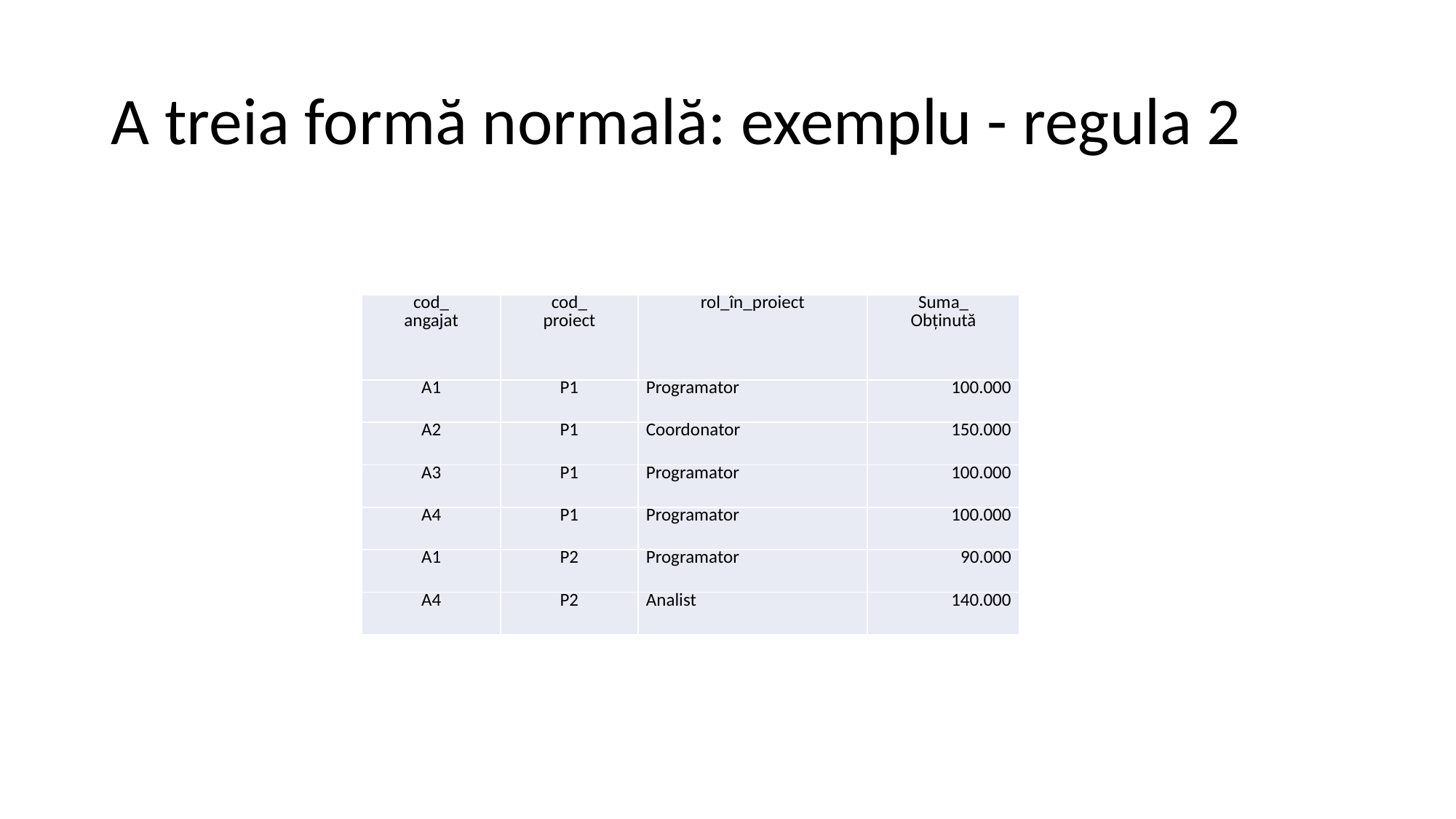

# A treia formă normală: exemplu - regula 2
| cod\_ angajat | cod\_ proiect | rol\_în\_proiect | Suma\_ Obţinută |
| --- | --- | --- | --- |
| A1 | P1 | Programator | 100.000 |
| A2 | P1 | Coordonator | 150.000 |
| A3 | P1 | Programator | 100.000 |
| A4 | P1 | Programator | 100.000 |
| A1 | P2 | Programator | 90.000 |
| A4 | P2 | Analist | 140.000 |